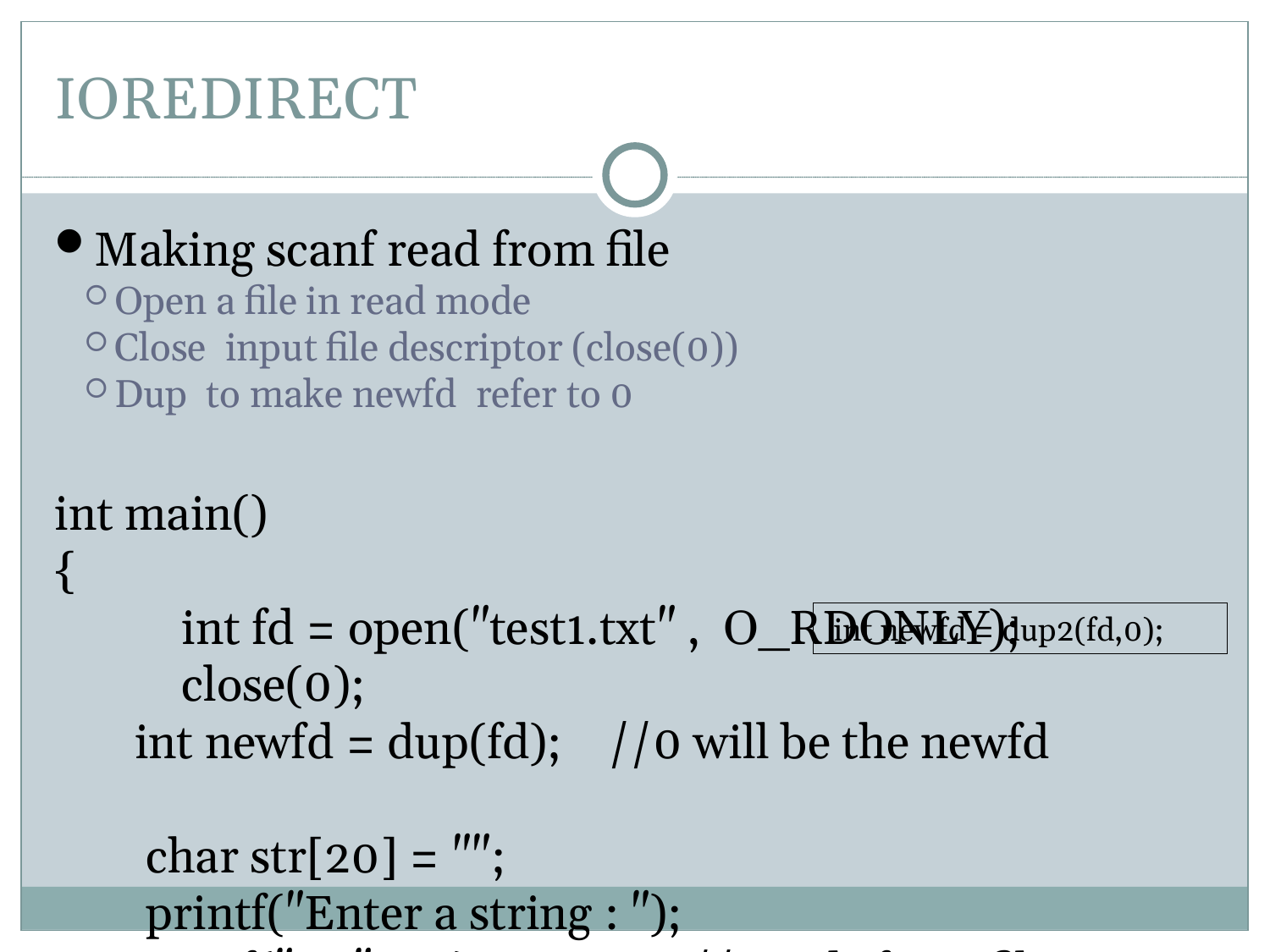

IOREDIRECT
Making scanf read from file
Open a file in read mode
Close  input file descriptor (close(0))
Dup  to make newfd  refer to 0

int main()
{
	int fd = open("test1.txt" ,  O_RDONLY);
	close(0);
       int newfd = dup(fd);    //0 will be the newfd

        char str[20] = "";
        printf("Enter a string : ");
        scanf("%s", str);		//Reads from file
        printf("str =  %s",str);
}

 int newfd = dup2(fd,0);